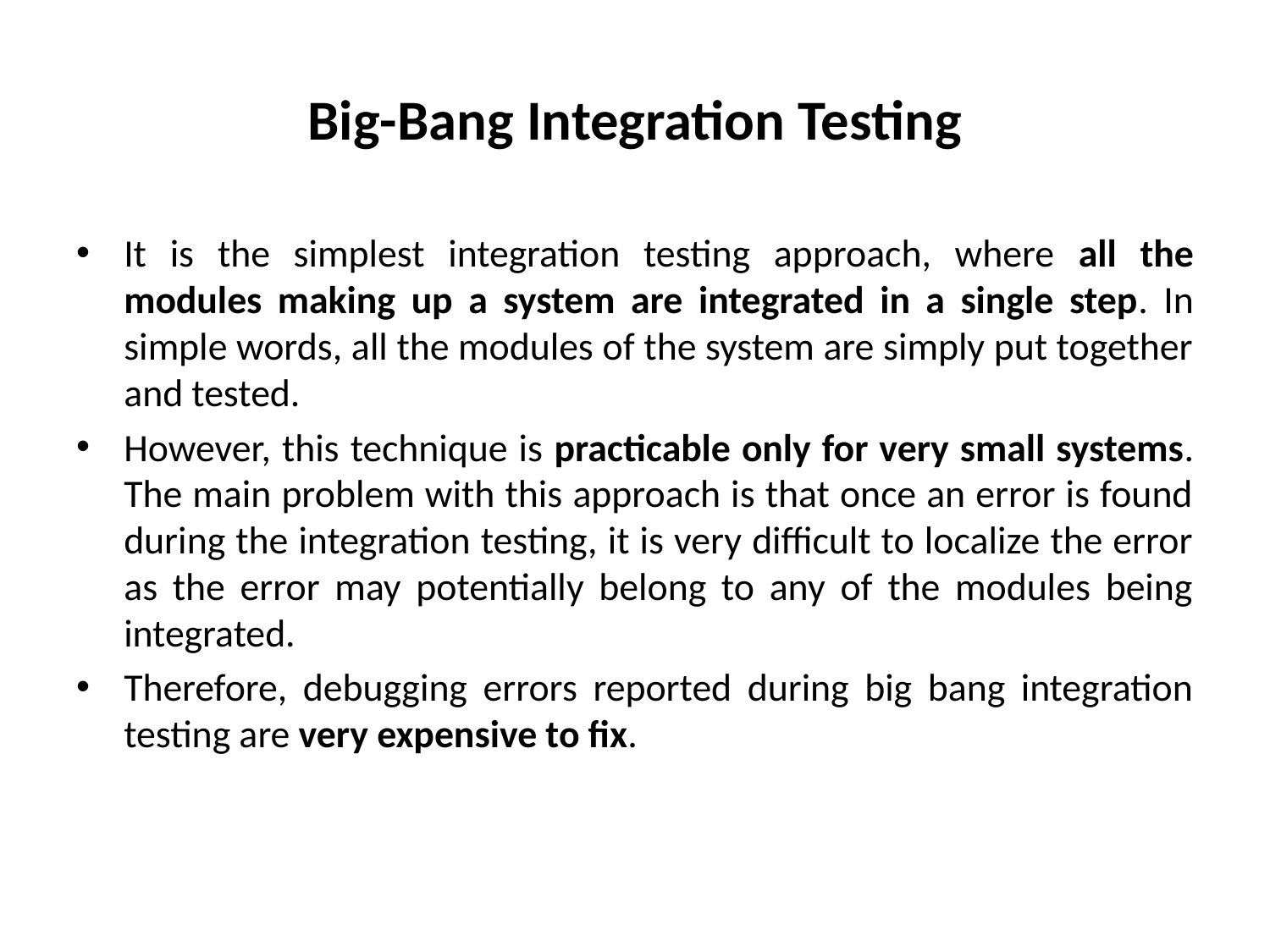

# Big-Bang Integration Testing
It is the simplest integration testing approach, where all the modules making up a system are integrated in a single step. In simple words, all the modules of the system are simply put together and tested.
However, this technique is practicable only for very small systems. The main problem with this approach is that once an error is found during the integration testing, it is very difficult to localize the error as the error may potentially belong to any of the modules being integrated.
Therefore, debugging errors reported during big bang integration testing are very expensive to fix.